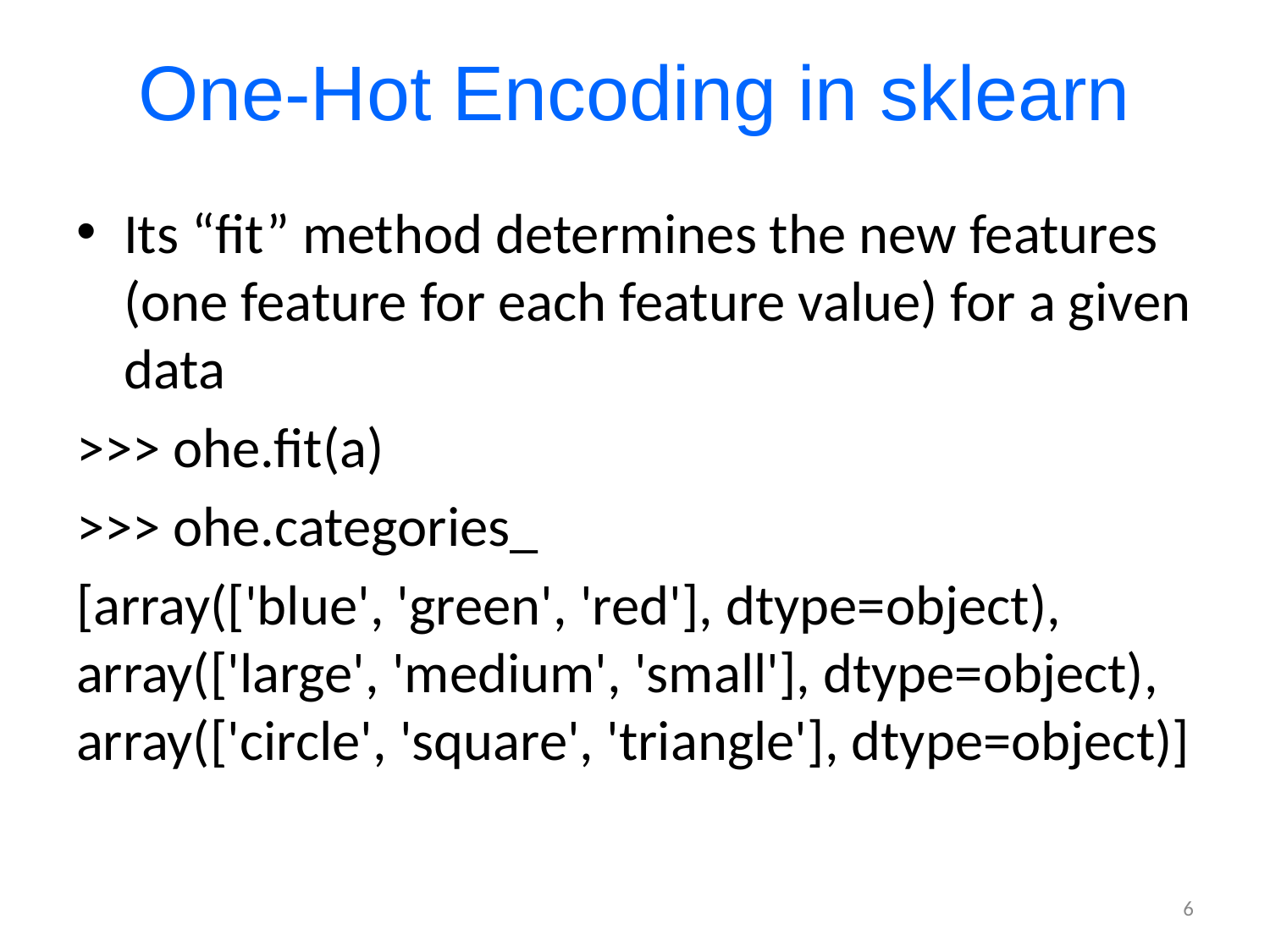

# One-Hot Encoding in sklearn
Its “fit” method determines the new features (one feature for each feature value) for a given data
>>> ohe.fit(a)
>>> ohe.categories_
[array(['blue', 'green', 'red'], dtype=object), array(['large', 'medium', 'small'], dtype=object), array(['circle', 'square', 'triangle'], dtype=object)]

6